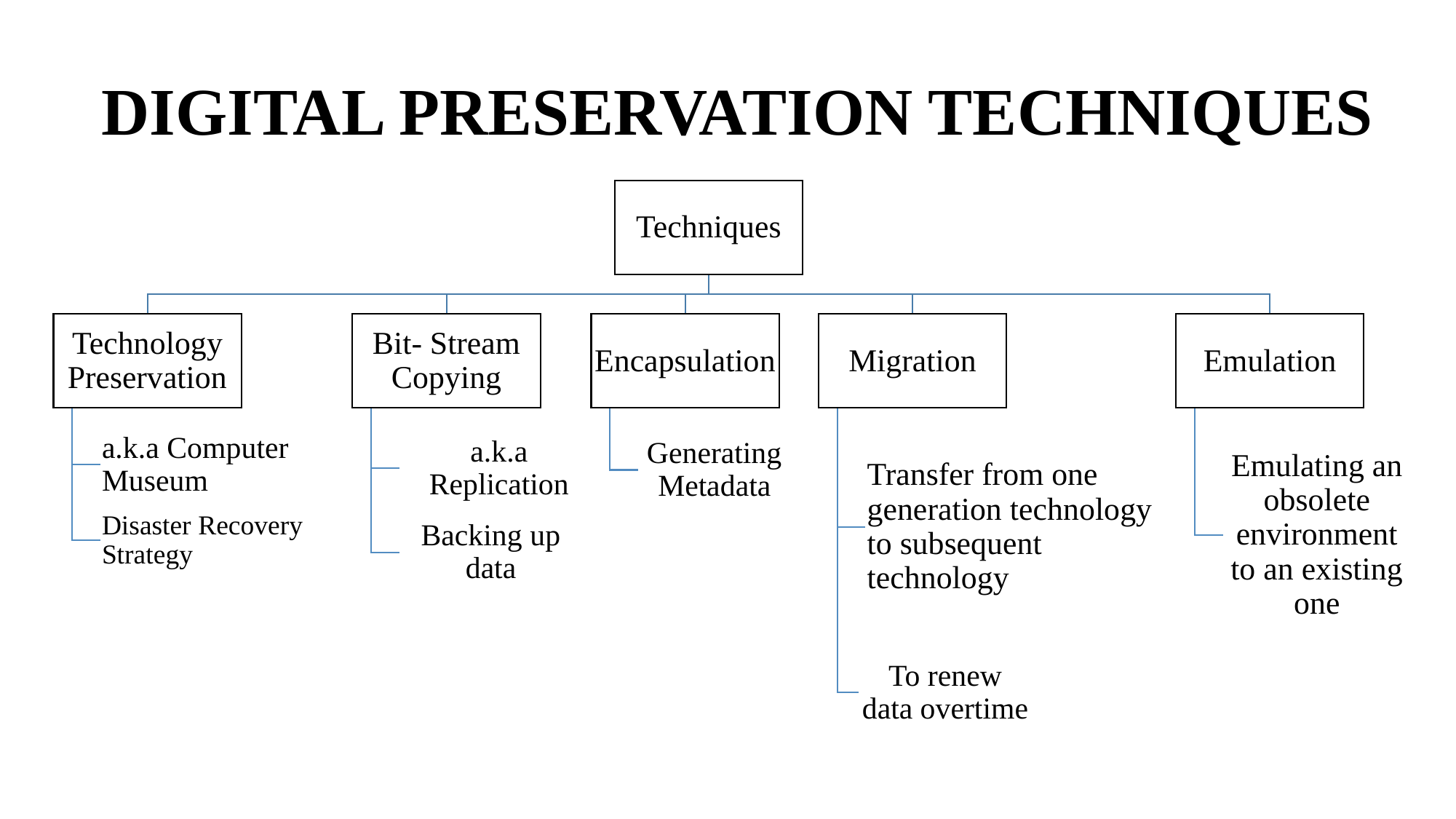

# DIGITAL PRESERVATION TECHNIQUES
Techniques
Technology Preservation
a.k.a Computer Museum
Disaster Recovery Strategy
Bit- Stream Copying
a.k.a Replication
Backing up data
Encapsulation
Generating Metadata
Migration
Transfer from one generation technology to subsequent technology
To renew data overtime
Emulation
Emulating an obsolete environment to an existing one